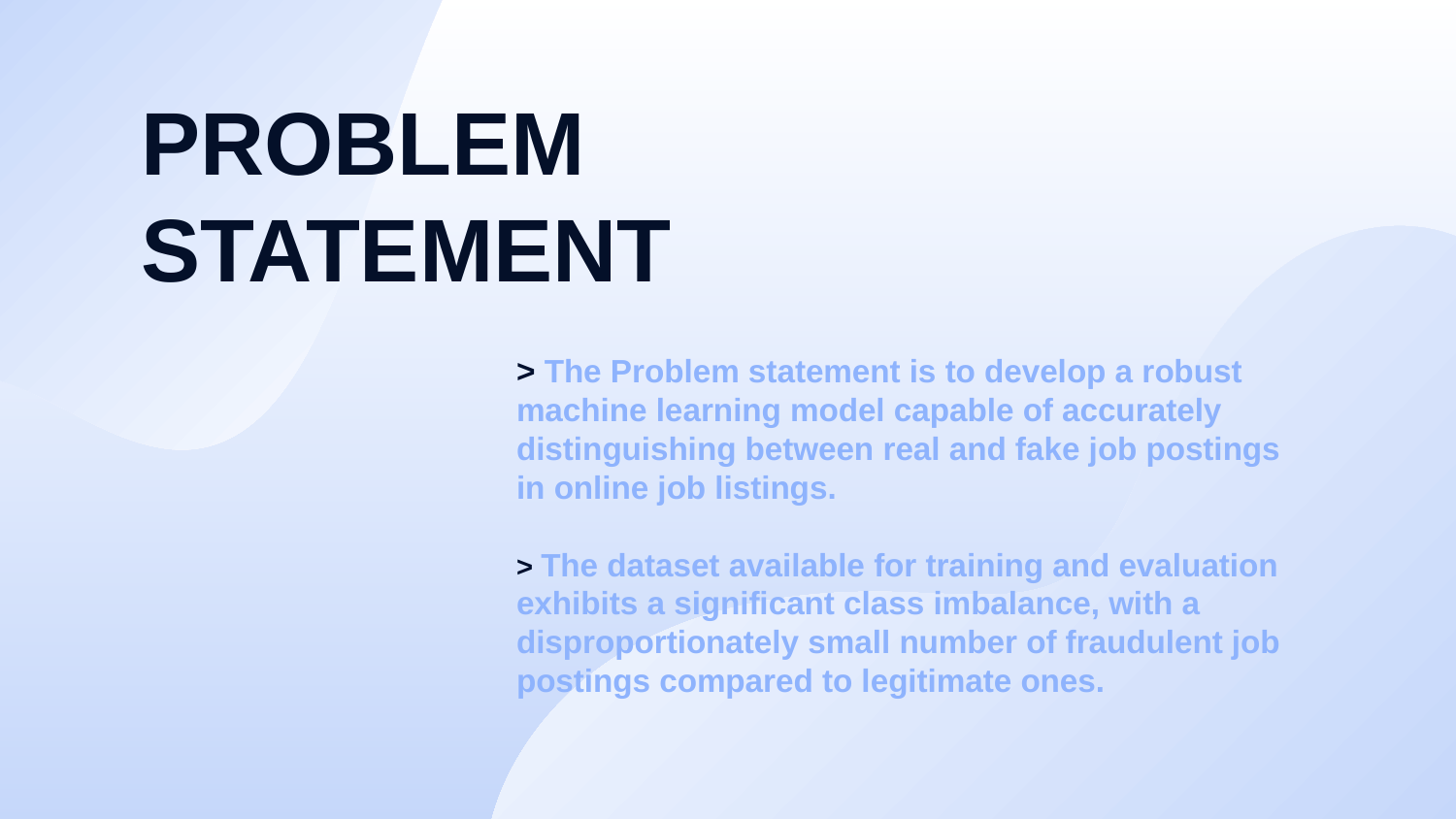

PROBLEM STATEMENT
# > The Problem statement is to develop a robust machine learning model capable of accurately distinguishing between real and fake job postings in online job listings. > The dataset available for training and evaluation exhibits a significant class imbalance, with a disproportionately small number of fraudulent job postings compared to legitimate ones.